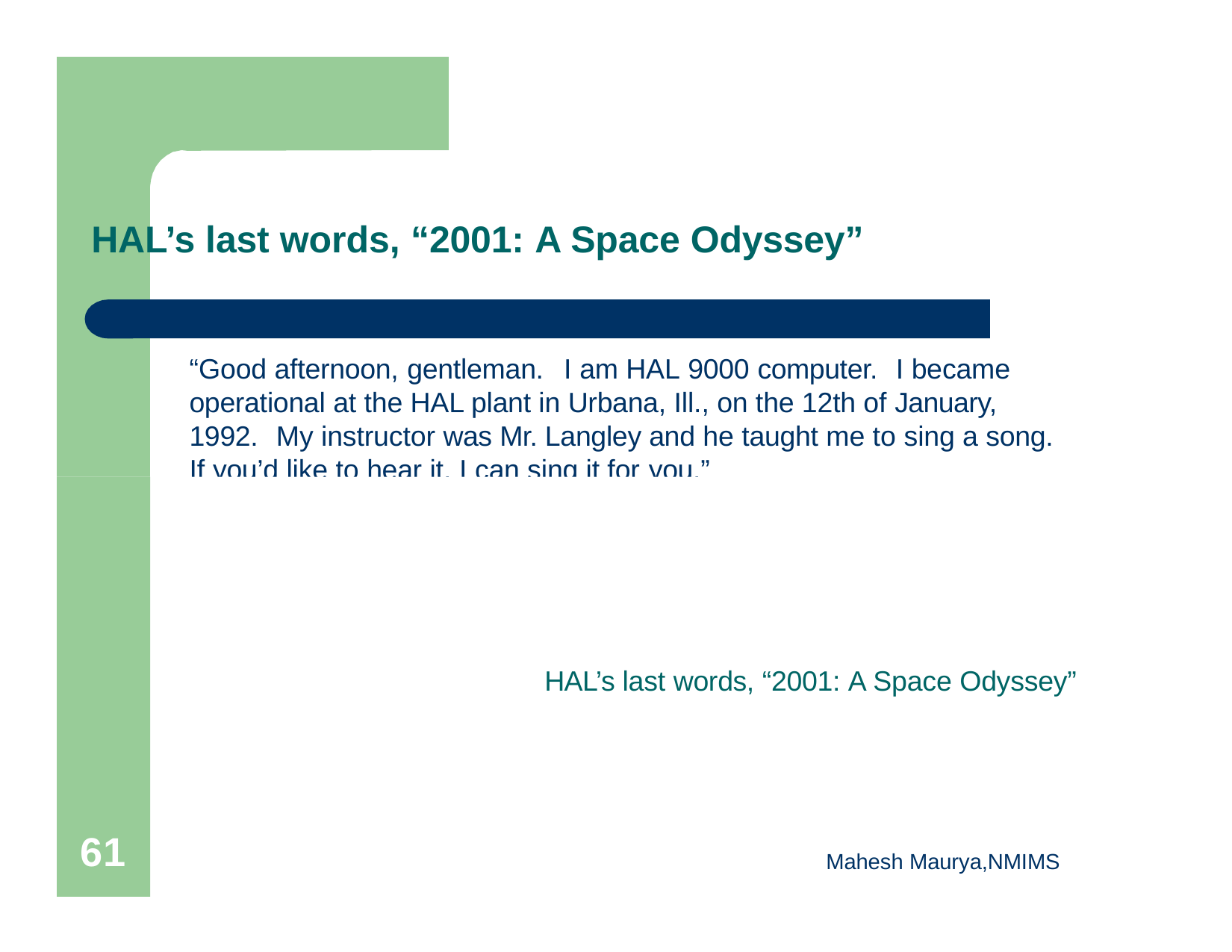

# HAL’s last words, “2001: A Space Odyssey”
“Good afternoon, gentleman.	I am HAL 9000 computer.	I became  operational at the HAL plant in Urbana, Ill., on the 12th of January,  1992.	My instructor was Mr. Langley and he taught me to sing a song.  If you’d like to hear it, I can sing it for you.”

HAL’s last words, “2001: A Space Odyssey”
61
Mahesh Maurya,NMIMS